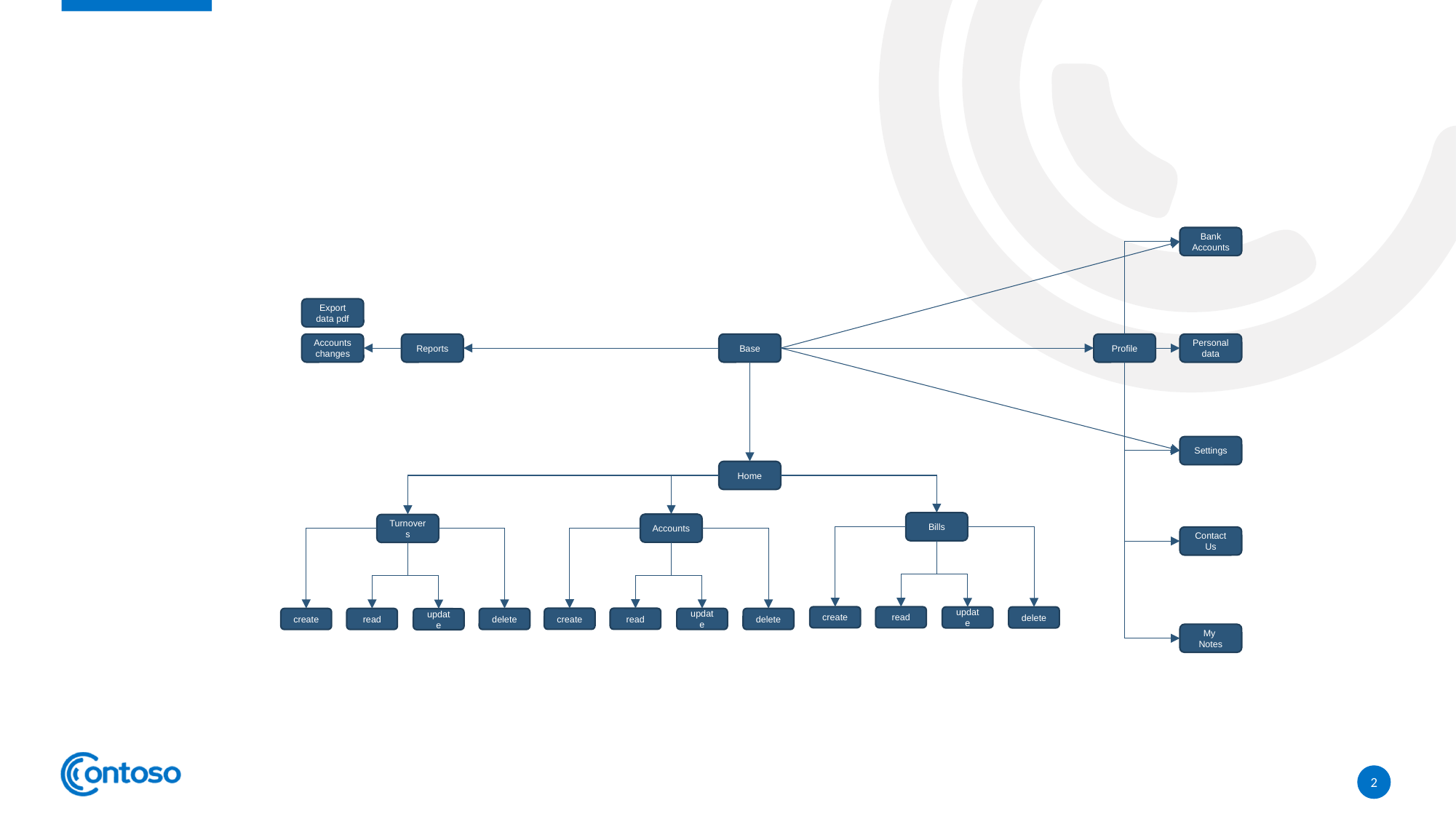

Bank Accounts
Export data pdf
Accounts changes
Profile
Reports
Base
Personal data
Settings
Home
Bills
Accounts
Turnovers
Contact Us
create
read
update
delete
create
read
create
read
delete
update
delete
update
My
Notes
2